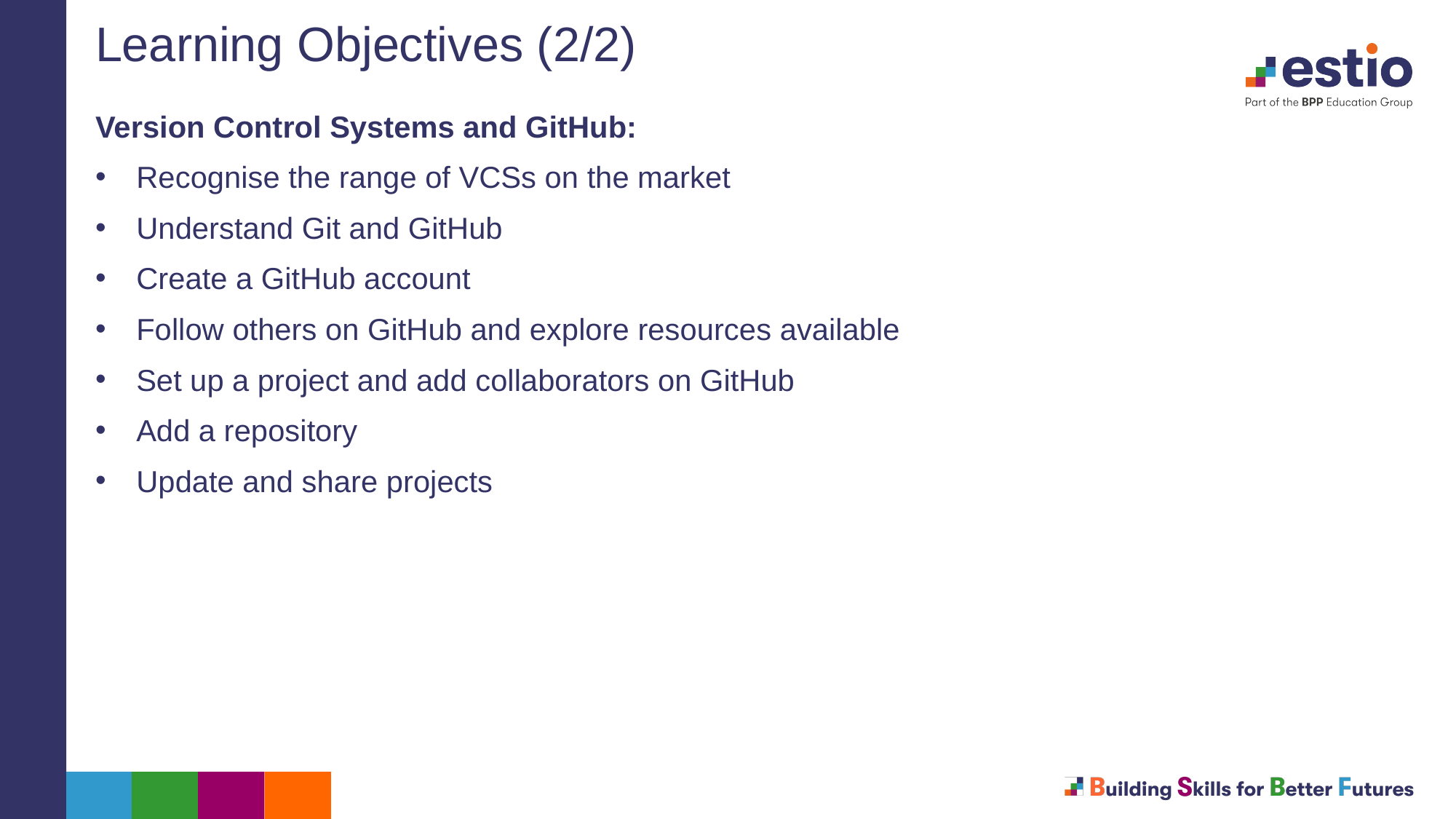

# Learning Objectives (2/2)
Version Control Systems and GitHub:
Recognise the range of VCSs on the market
Understand Git and GitHub
Create a GitHub account
Follow others on GitHub and explore resources available
Set up a project and add collaborators on GitHub
Add a repository
Update and share projects